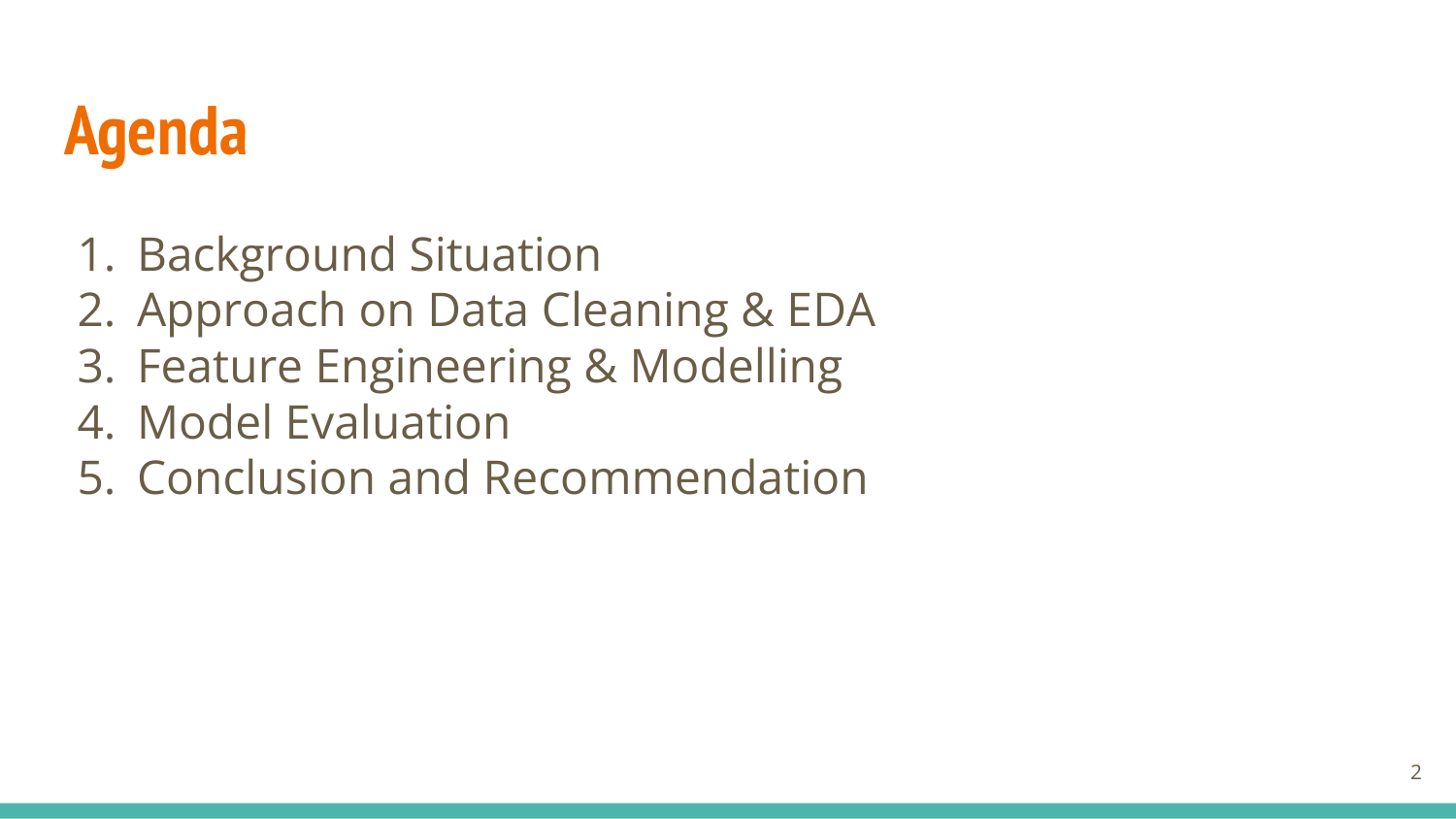

# Agenda
Background Situation
Approach on Data Cleaning & EDA
Feature Engineering & Modelling
Model Evaluation
Conclusion and Recommendation
2